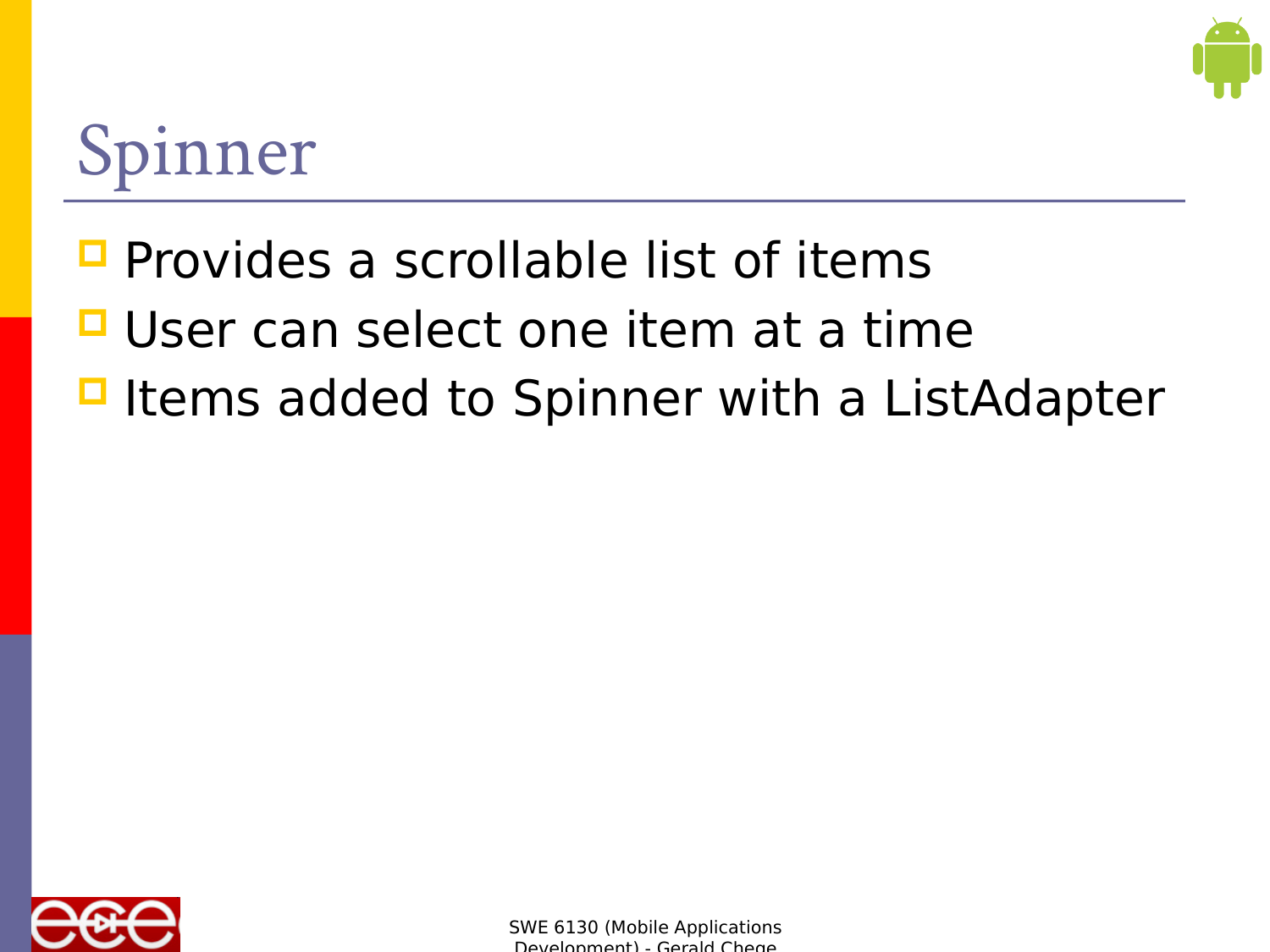

# Spinner
Provides a scrollable list of items
User can select one item at a time
Items added to Spinner with a ListAdapter
SWE 6130 (Mobile Applications Development) - Gerald Chege